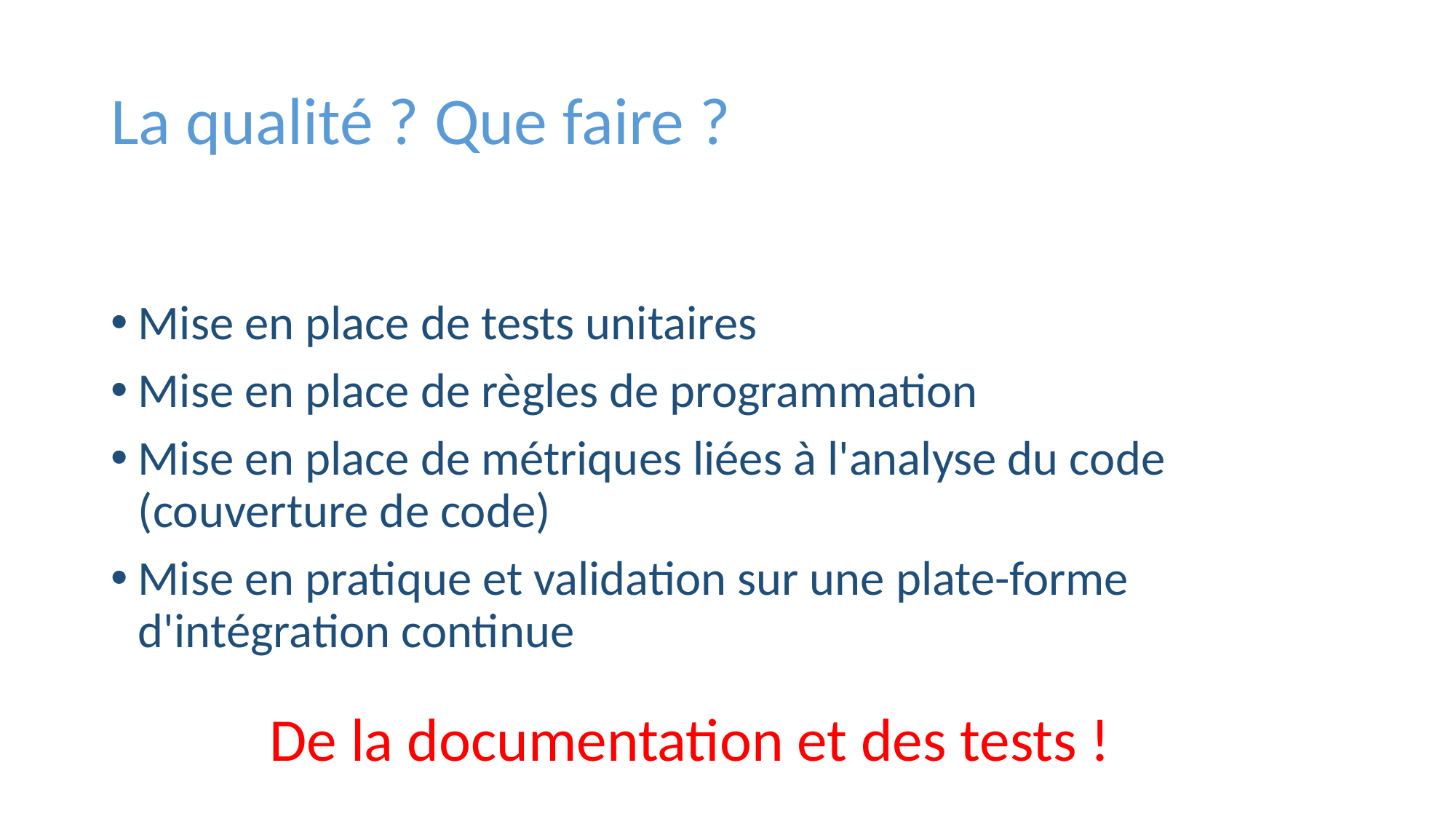

# La qualité ? Que faire ?
Mise en place de tests unitaires
Mise en place de règles de programmation
Mise en place de métriques liées à l'analyse du code (couverture de code)
Mise en pratique et validation sur une plate-forme d'intégration continue
De la documentation et des tests !